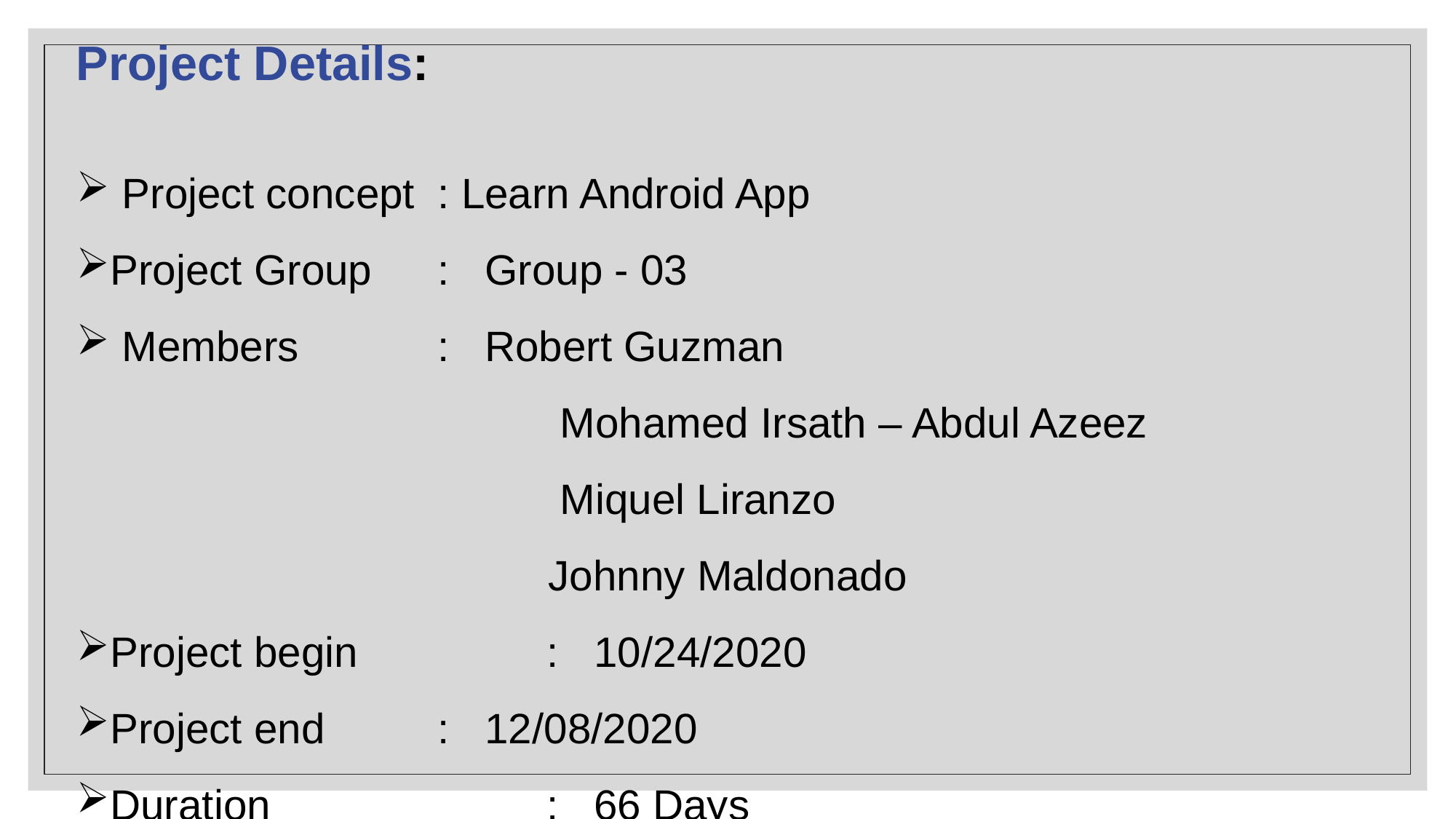

Project Details:

 Project concept 	: Learn Android App
Project Group    	:   Group - 03
 Members 	     	:   Robert Guzman
		         		    Mohamed Irsath – Abdul Azeez
				    Miquel Liranzo
				   Johnny Maldonado
Project begin	      	:   10/24/2020
Project end	     	:   12/08/2020
Duration	      		:   66 Days